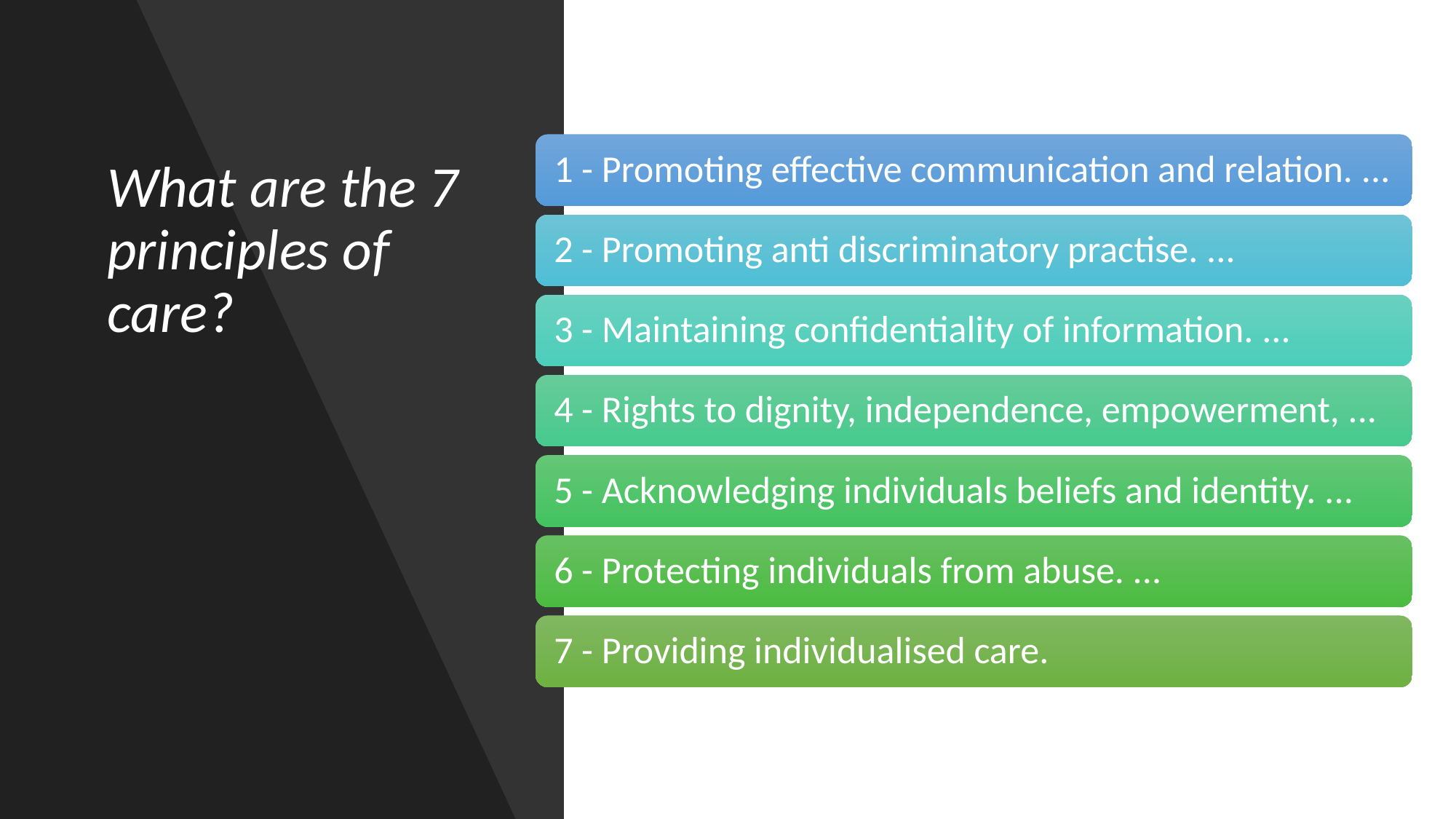

1 - Promoting effective communication and relation. ...
2 - Promoting anti discriminatory practise. ...
3 - Maintaining confidentiality of information. ...
4 - Rights to dignity, independence, empowerment, ...
5 - Acknowledging individuals beliefs and identity. ...
6 - Protecting individuals from abuse. ...
7 - Providing individualised care.
# What are the 7 principles of care?